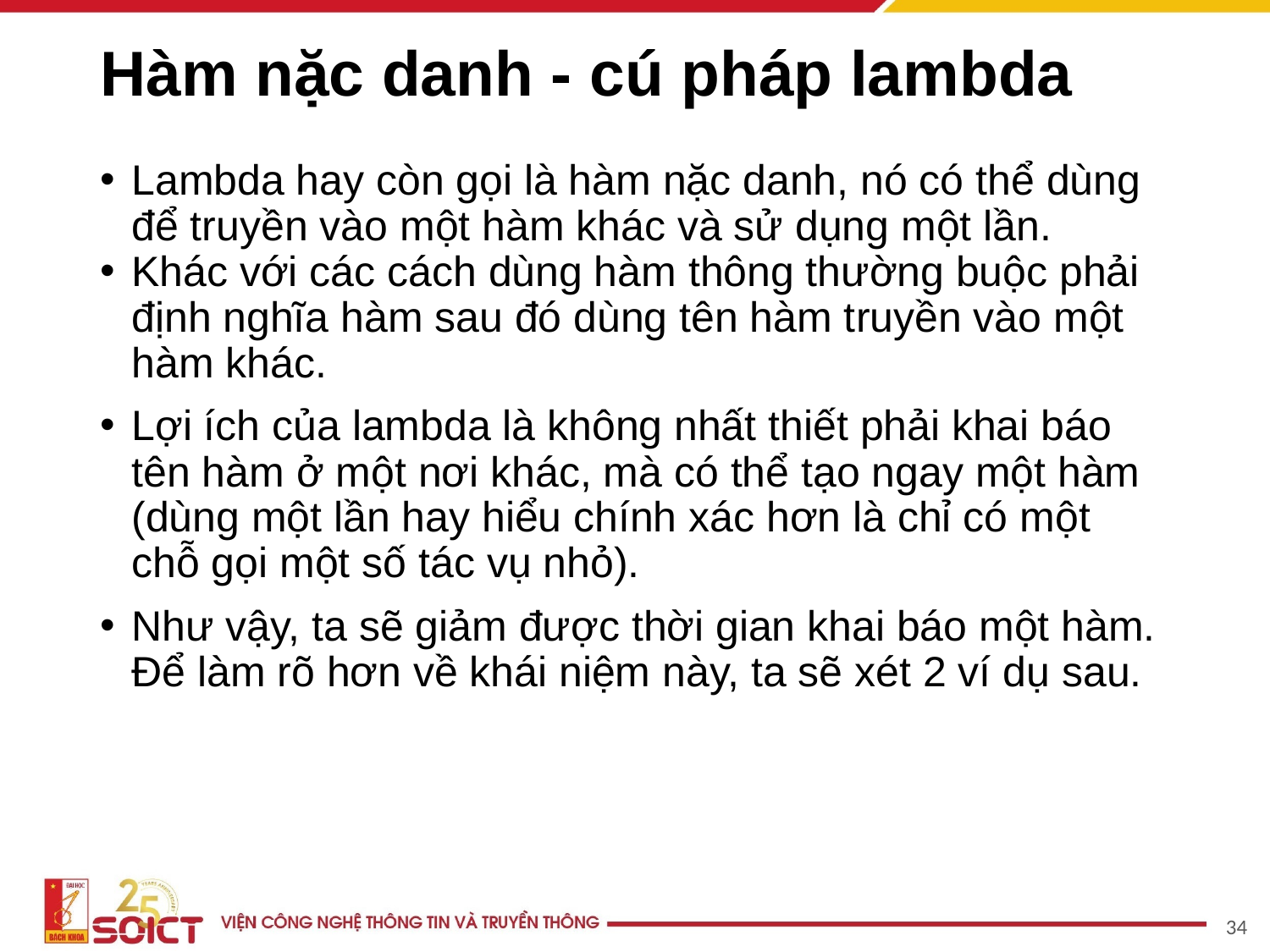

# Hàm nặc danh - cú pháp lambda
Lambda hay còn gọi là hàm nặc danh, nó có thể dùng để truyền vào một hàm khác và sử dụng một lần.
Khác với các cách dùng hàm thông thường buộc phải định nghĩa hàm sau đó dùng tên hàm truyền vào một hàm khác.
Lợi ích của lambda là không nhất thiết phải khai báo tên hàm ở một nơi khác, mà có thể tạo ngay một hàm (dùng một lần hay hiểu chính xác hơn là chỉ có một chỗ gọi một số tác vụ nhỏ).
Như vậy, ta sẽ giảm được thời gian khai báo một hàm. Để làm rõ hơn về khái niệm này, ta sẽ xét 2 ví dụ sau.
34